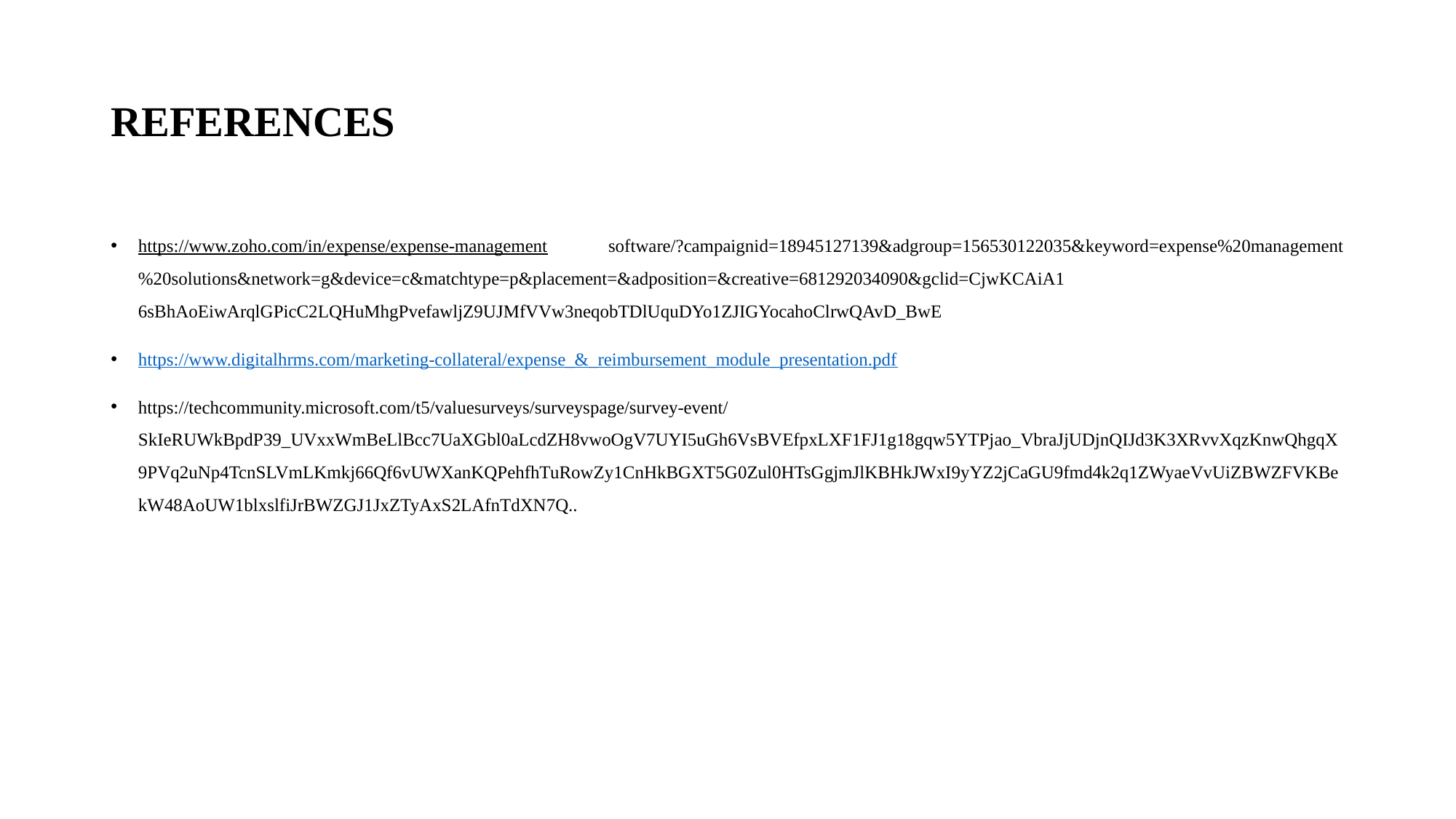

# REFERENCES
https://www.zoho.com/in/expense/expense-management software/?campaignid=18945127139&adgroup=156530122035&keyword=expense%20management%20solutions&network=g&device=c&matchtype=p&placement=&adposition=&creative=681292034090&gclid=CjwKCAiA1 6sBhAoEiwArqlGPicC2LQHuMhgPvefawljZ9UJMfVVw3neqobTDlUquDYo1ZJIGYocahoClrwQAvD_BwE
https://www.digitalhrms.com/marketing-collateral/expense_&_reimbursement_module_presentation.pdf
https://techcommunity.microsoft.com/t5/valuesurveys/surveyspage/survey-event/SkIeRUWkBpdP39_UVxxWmBeLlBcc7UaXGbl0aLcdZH8vwoOgV7UYI5uGh6VsBVEfpxLXF1FJ1g18gqw5YTPjao_VbraJjUDjnQIJd3K3XRvvXqzKnwQhgqX9PVq2uNp4TcnSLVmLKmkj66Qf6vUWXanKQPehfhTuRowZy1CnHkBGXT5G0Zul0HTsGgjmJlKBHkJWxI9yYZ2jCaGU9fmd4k2q1ZWyaeVvUiZBWZFVKBekW48AoUW1blxslfiJrBWZGJ1JxZTyAxS2LAfnTdXN7Q..